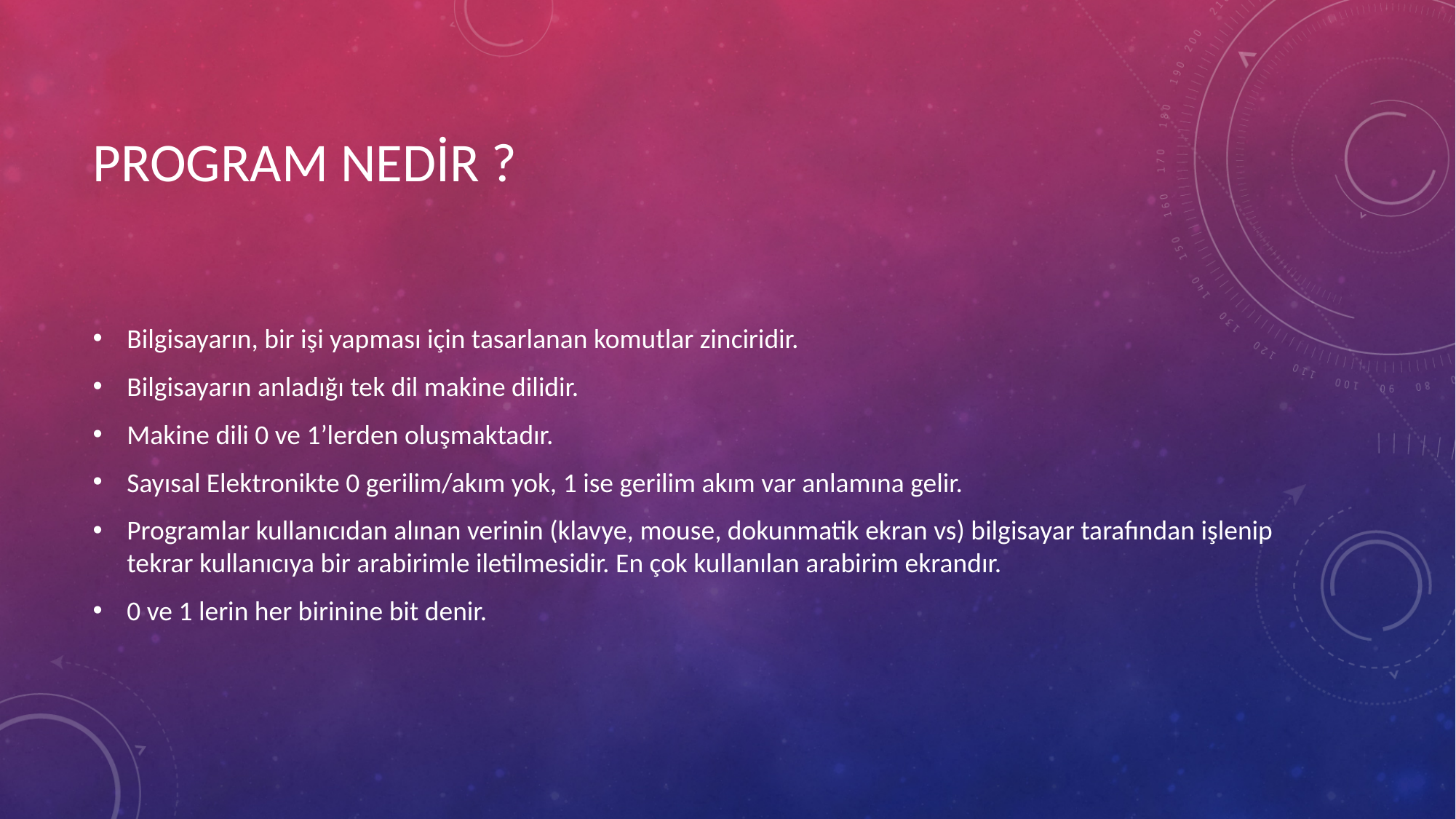

# Program nedir ?
Bilgisayarın, bir işi yapması için tasarlanan komutlar zinciridir.
Bilgisayarın anladığı tek dil makine dilidir.
Makine dili 0 ve 1’lerden oluşmaktadır.
Sayısal Elektronikte 0 gerilim/akım yok, 1 ise gerilim akım var anlamına gelir.
Programlar kullanıcıdan alınan verinin (klavye, mouse, dokunmatik ekran vs) bilgisayar tarafından işlenip tekrar kullanıcıya bir arabirimle iletilmesidir. En çok kullanılan arabirim ekrandır.
0 ve 1 lerin her birinine bit denir.